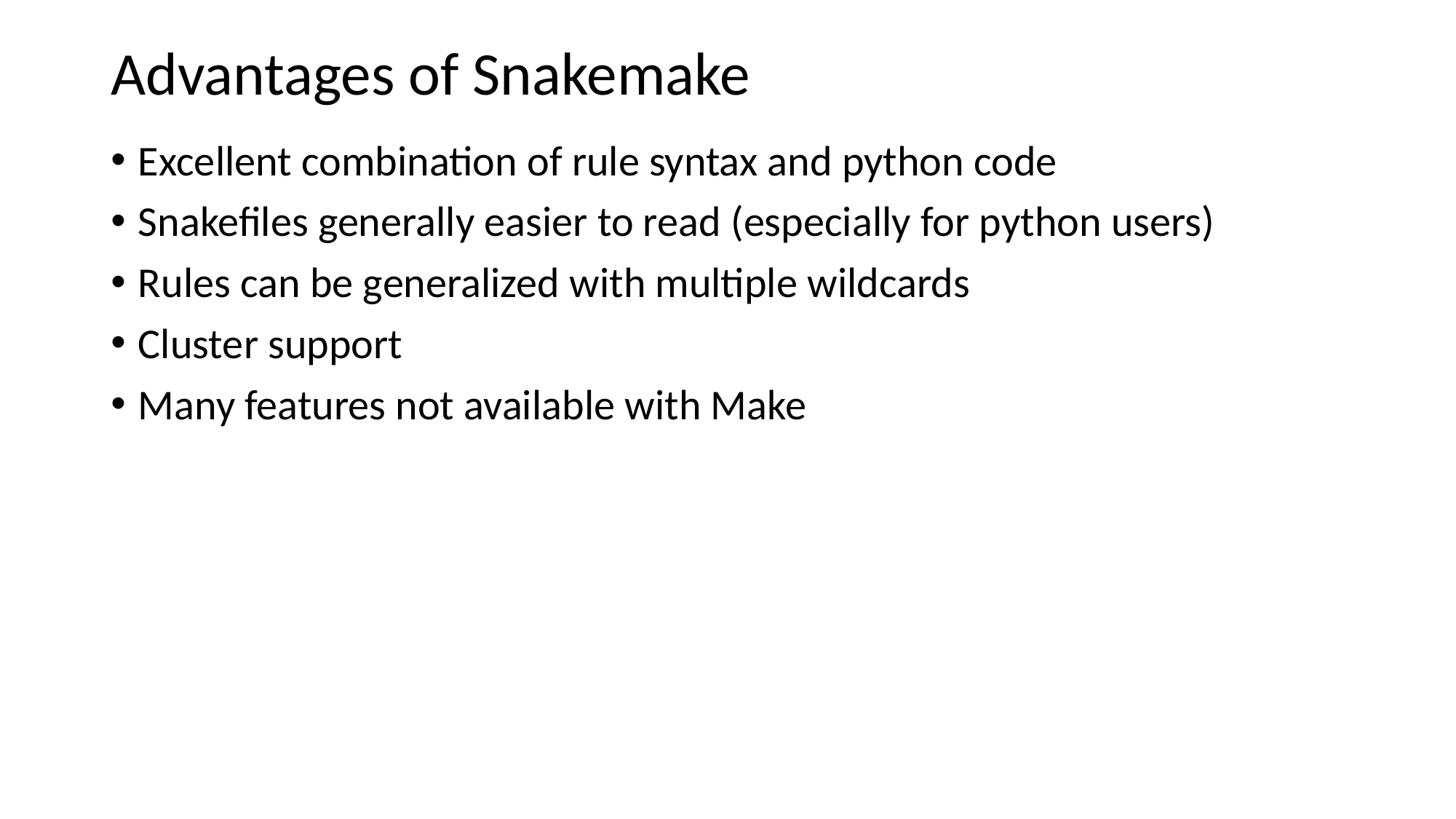

# Advantages of Snakemake
Excellent combination of rule syntax and python code
Snakefiles generally easier to read (especially for python users)
Rules can be generalized with multiple wildcards
Cluster support
Many features not available with Make